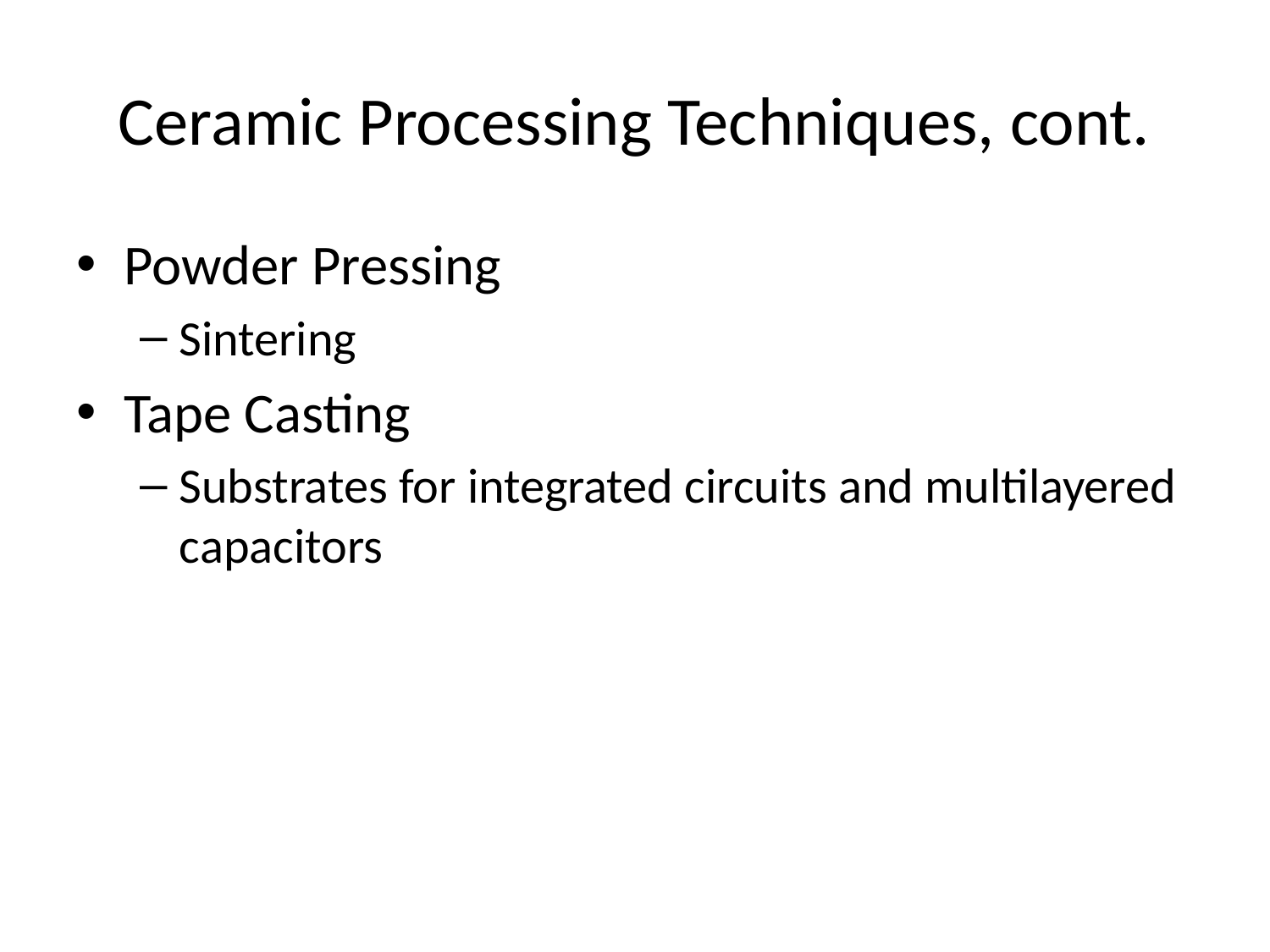

# Ceramic Processing Techniques, cont.
Powder Pressing
Sintering
Tape Casting
Substrates for integrated circuits and multilayered capacitors